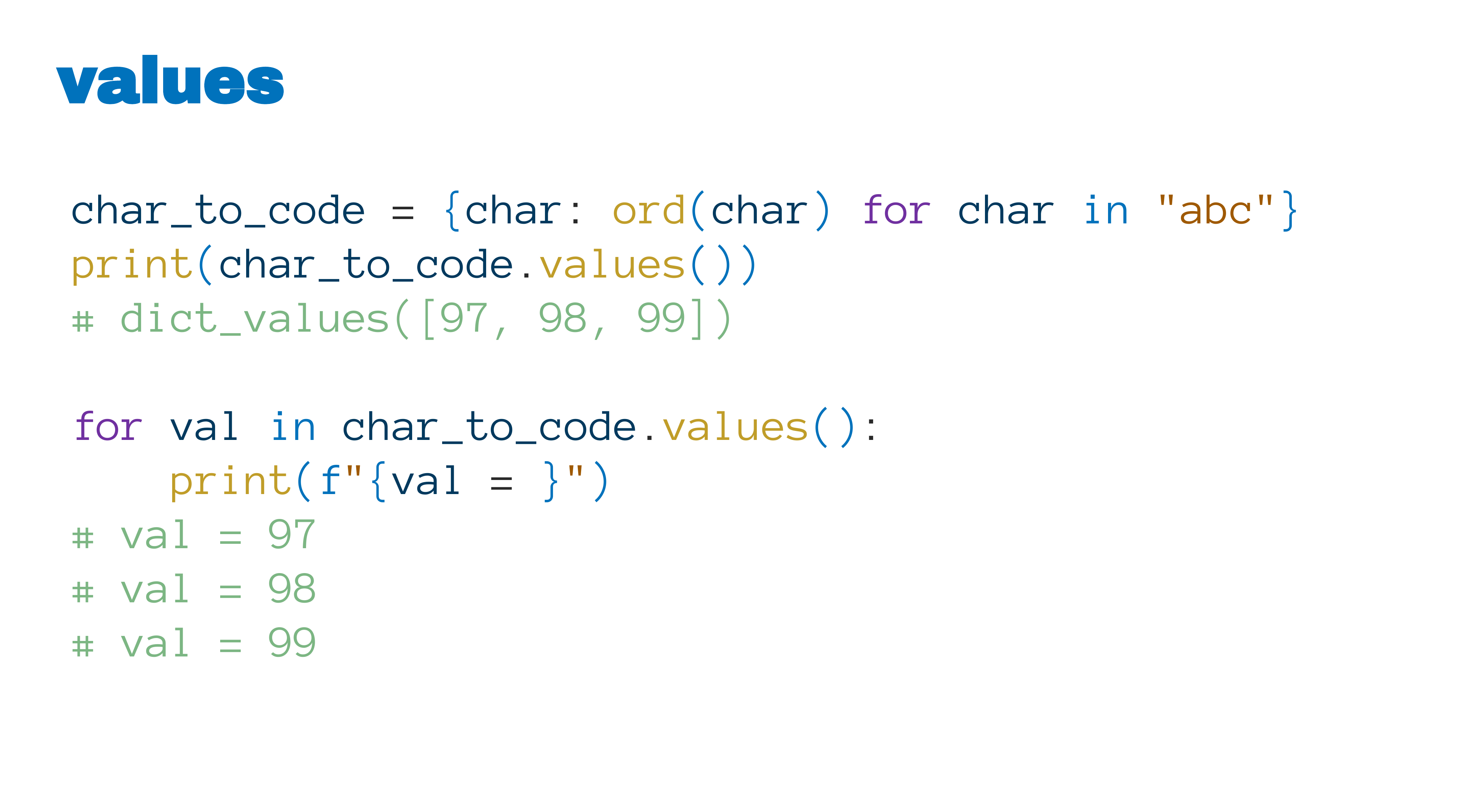

# values
char_to_code = {char: ord(char) for char in "abc"}
print(char_to_code.values())
# dict_values([97, 98, 99])

for val in char_to_code.values():
    print(f"{val = }")
# val = 97
# val = 98
# val = 99
23